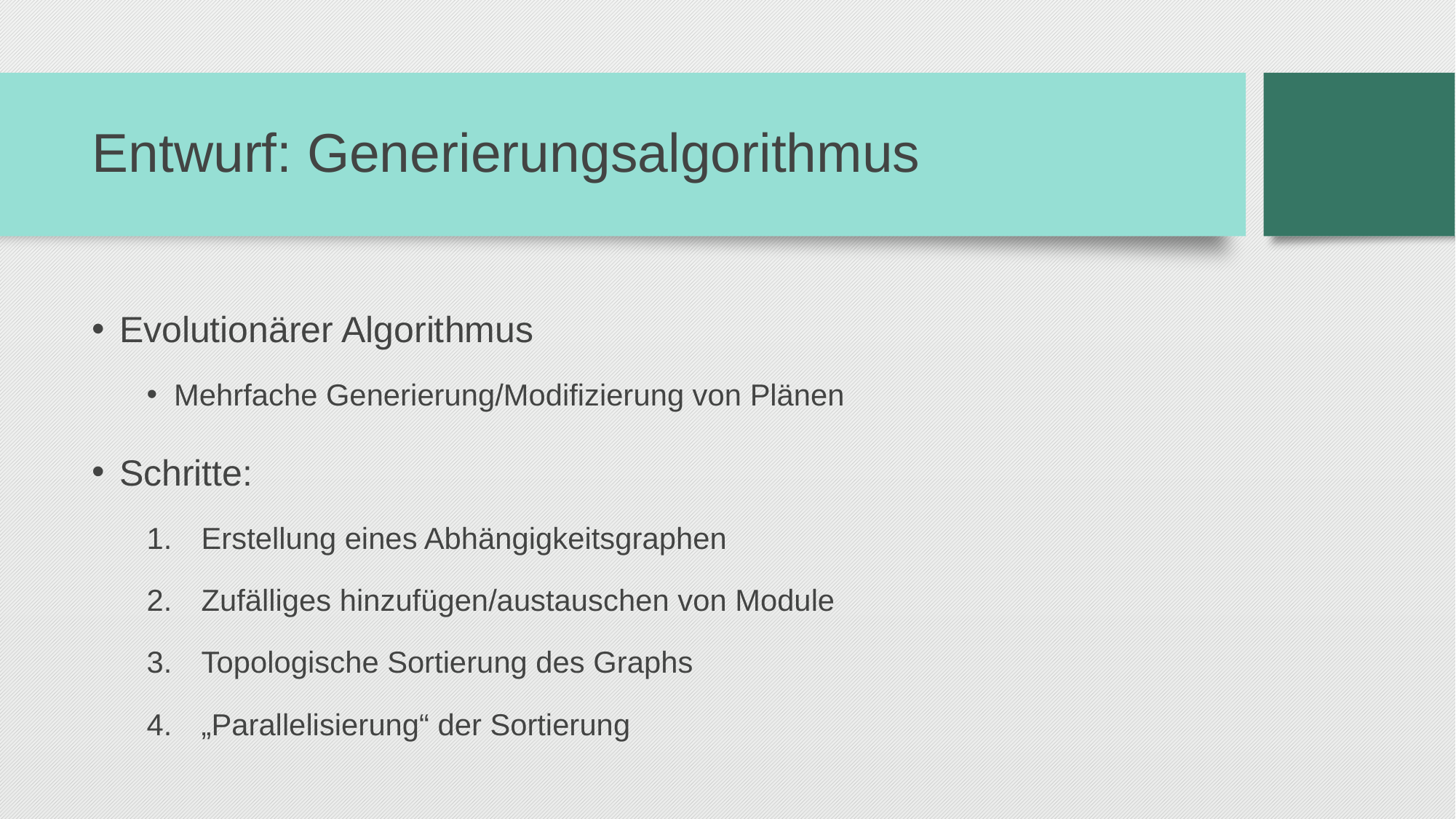

# Entwurf: Generierungsalgorithmus
Evolutionärer Algorithmus
Mehrfache Generierung/Modifizierung von Plänen
Schritte:
Erstellung eines Abhängigkeitsgraphen
Zufälliges hinzufügen/austauschen von Module
Topologische Sortierung des Graphs
„Parallelisierung“ der Sortierung